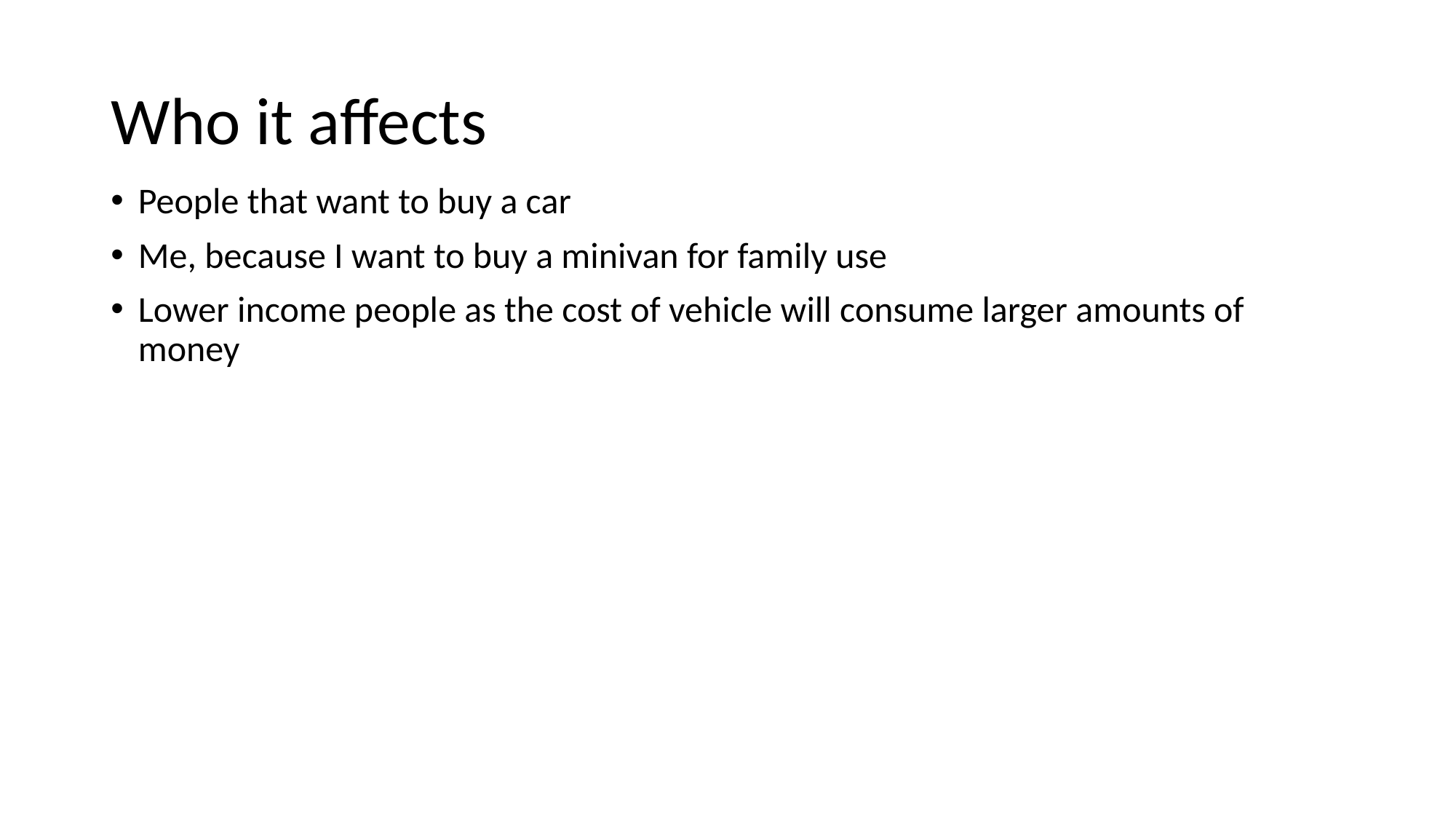

# Who it affects
People that want to buy a car
Me, because I want to buy a minivan for family use
Lower income people as the cost of vehicle will consume larger amounts of money